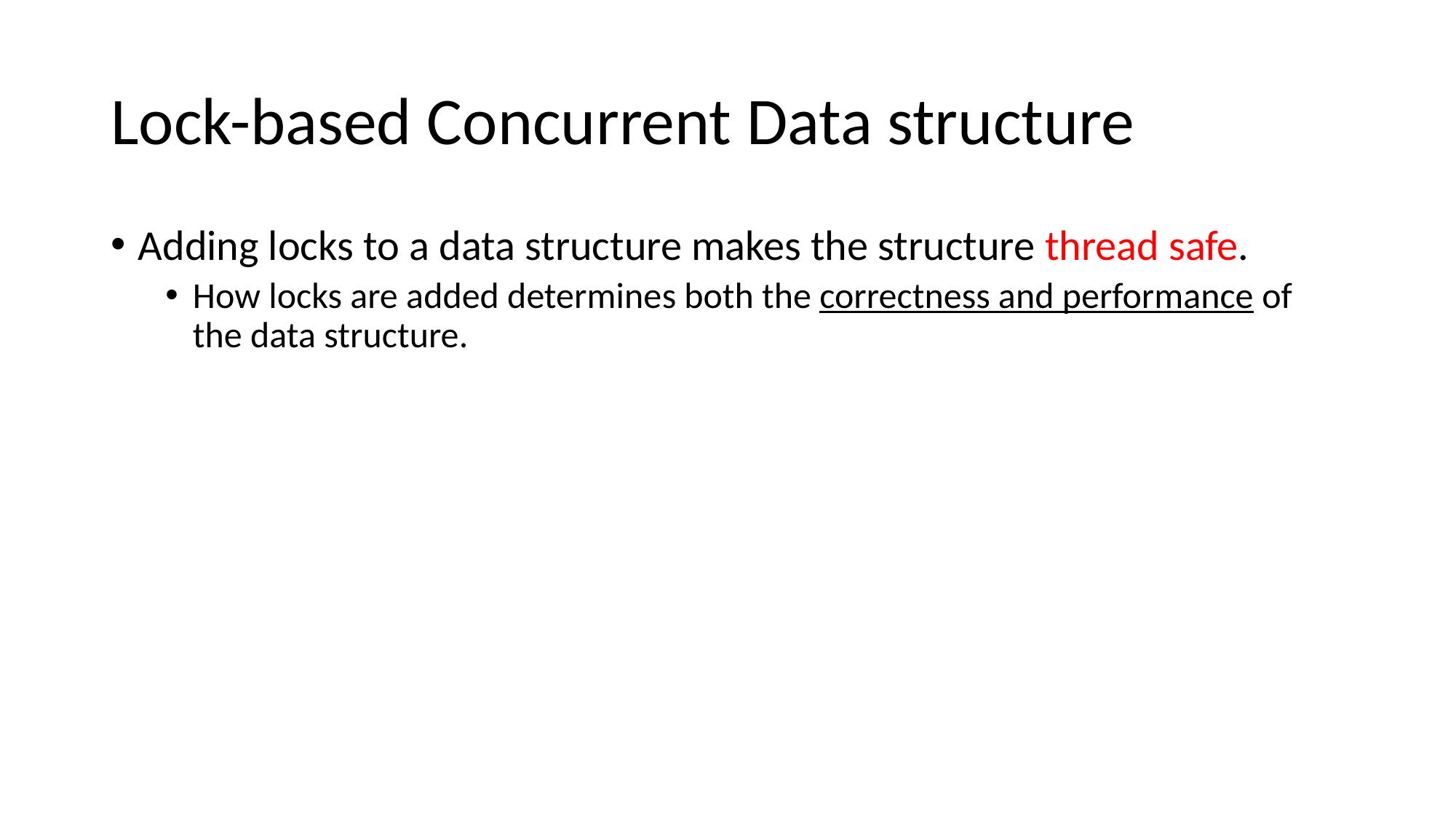

# Lock-based Concurrent Data structure
Adding locks to a data structure makes the structure thread safe.
How locks are added determines both the correctness and performance of the data structure.